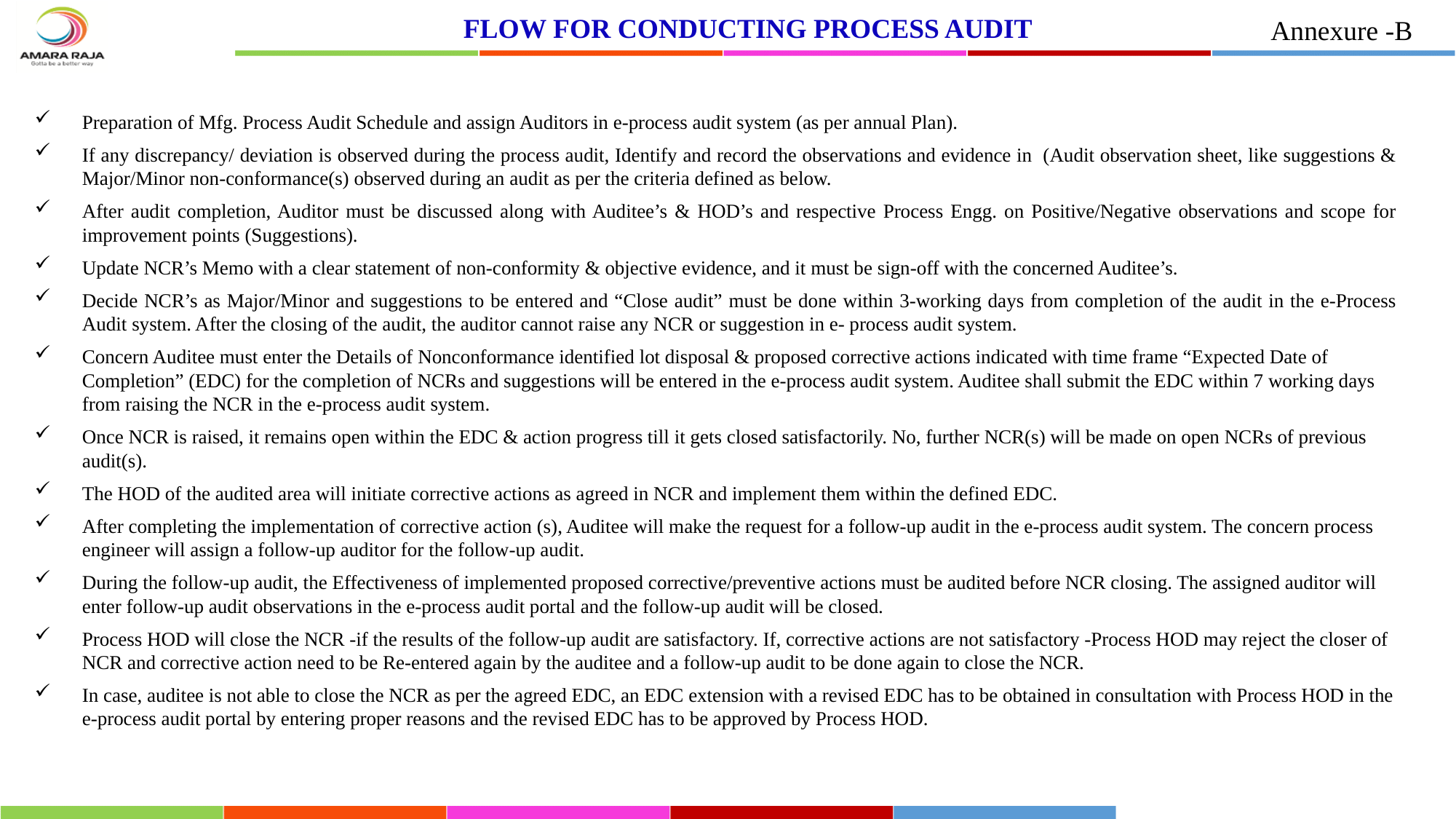

FLOW FOR CONDUCTING PROCESS AUDIT
Annexure -B
Preparation of Mfg. Process Audit Schedule and assign Auditors in e-process audit system (as per annual Plan).
If any discrepancy/ deviation is observed during the process audit, Identify and record the observations and evidence in  (Audit observation sheet, like suggestions & Major/Minor non-conformance(s) observed during an audit as per the criteria defined as below.
After audit completion, Auditor must be discussed along with Auditee’s & HOD’s and respective Process Engg. on Positive/Negative observations and scope for improvement points (Suggestions).
Update NCR’s Memo with a clear statement of non-conformity & objective evidence, and it must be sign-off with the concerned Auditee’s.
Decide NCR’s as Major/Minor and suggestions to be entered and “Close audit” must be done within 3-working days from completion of the audit in the e-Process Audit system. After the closing of the audit, the auditor cannot raise any NCR or suggestion in e- process audit system.
Concern Auditee must enter the Details of Nonconformance identified lot disposal & proposed corrective actions indicated with time frame “Expected Date of Completion” (EDC) for the completion of NCRs and suggestions will be entered in the e-process audit system. Auditee shall submit the EDC within 7 working days from raising the NCR in the e-process audit system.
Once NCR is raised, it remains open within the EDC & action progress till it gets closed satisfactorily. No, further NCR(s) will be made on open NCRs of previous audit(s).
The HOD of the audited area will initiate corrective actions as agreed in NCR and implement them within the defined EDC.
After completing the implementation of corrective action (s), Auditee will make the request for a follow-up audit in the e-process audit system. The concern process engineer will assign a follow-up auditor for the follow-up audit.
During the follow-up audit, the Effectiveness of implemented proposed corrective/preventive actions must be audited before NCR closing. The assigned auditor will enter follow-up audit observations in the e-process audit portal and the follow-up audit will be closed.
Process HOD will close the NCR -if the results of the follow-up audit are satisfactory. If, corrective actions are not satisfactory -Process HOD may reject the closer of NCR and corrective action need to be Re-entered again by the auditee and a follow-up audit to be done again to close the NCR.
In case, auditee is not able to close the NCR as per the agreed EDC, an EDC extension with a revised EDC has to be obtained in consultation with Process HOD in the e-process audit portal by entering proper reasons and the revised EDC has to be approved by Process HOD.